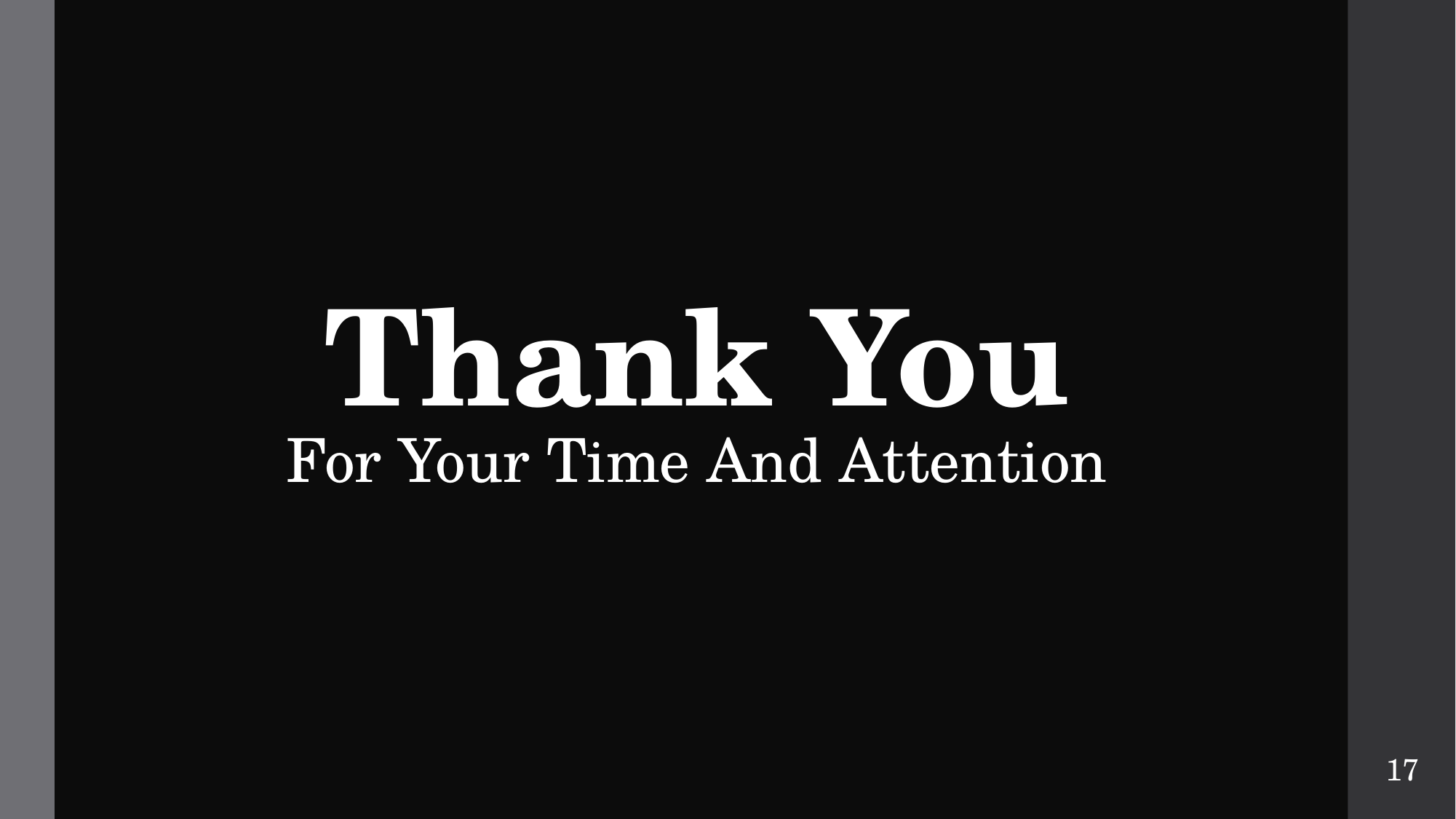

# Thank You For Your Time And Attention
17